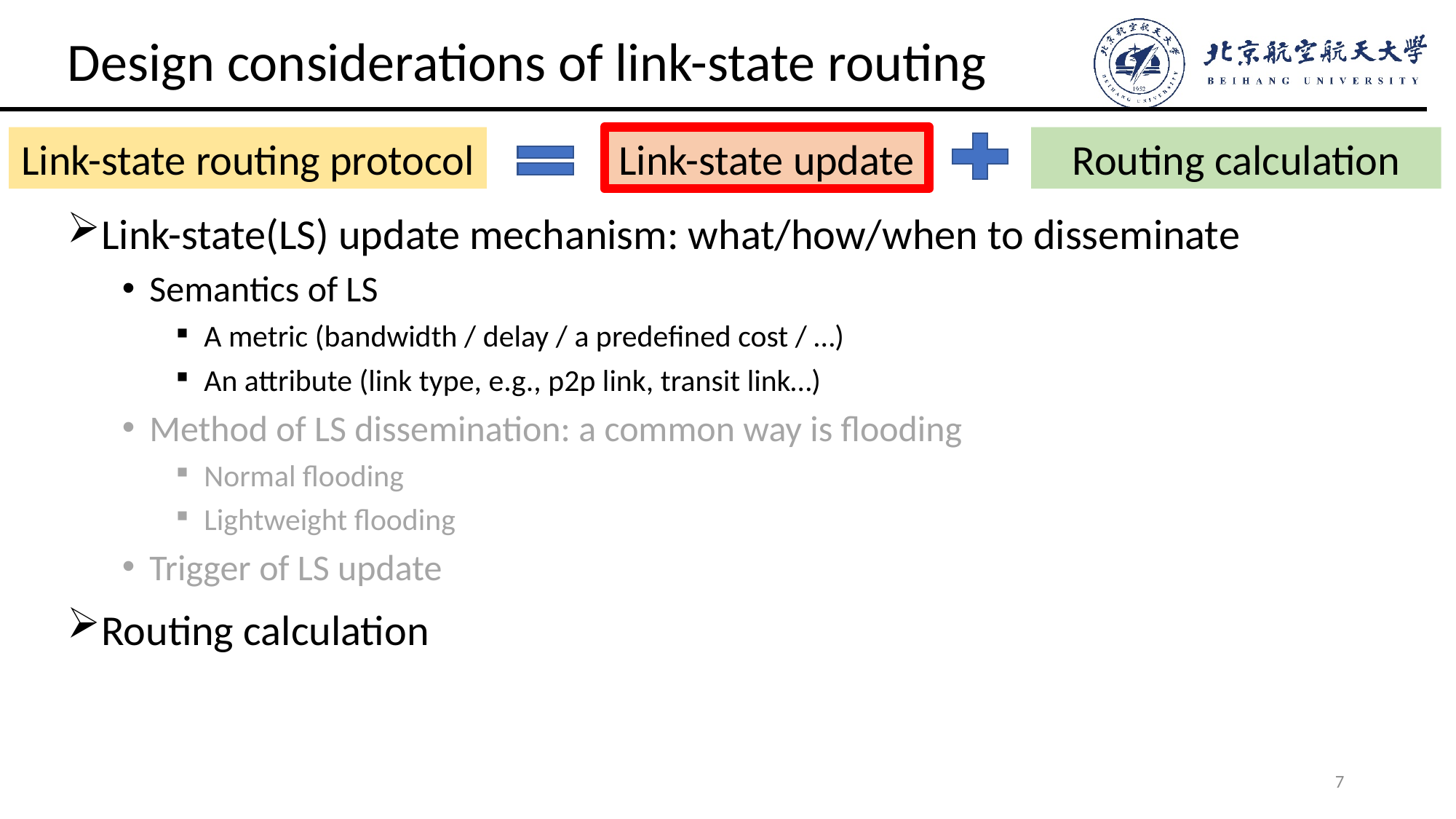

# Design considerations of link-state routing

Link-state routing protocol
Link-state update
Routing calculation

Link-state(LS) update mechanism: what/how/when to disseminate
Semantics of LS
A metric (bandwidth / delay / a predefined cost / …)
An attribute (link type, e.g., p2p link, transit link…)
Method of LS dissemination: a common way is flooding
Normal flooding
Lightweight flooding
Trigger of LS update
Routing calculation

7